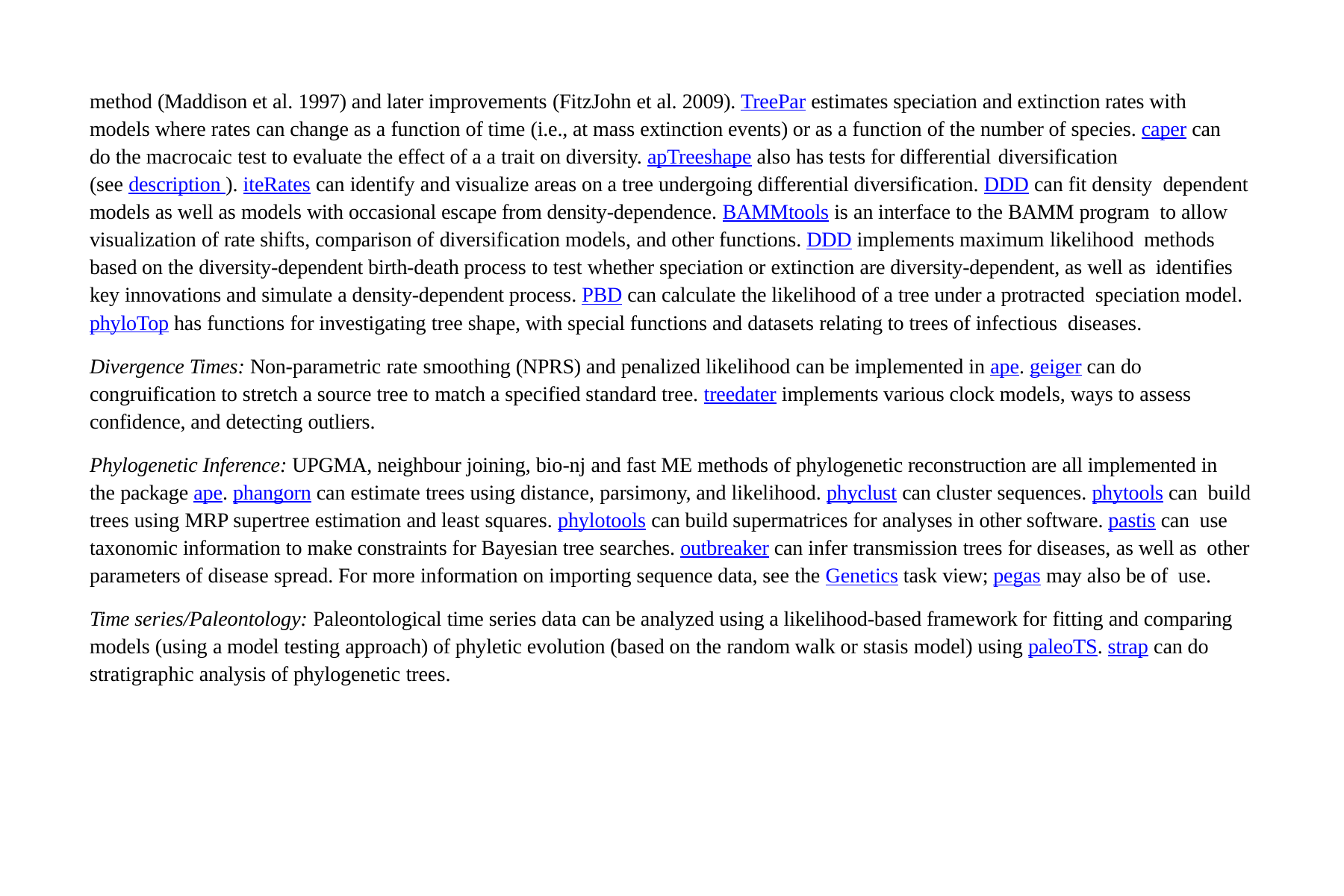

method (Maddison et al. 1997) and later improvements (FitzJohn et al. 2009). TreePar estimates speciation and extinction rates with  models where rates can change as a function of time (i.e., at mass extinction events) or as a function of the number of species. caper can  do the macrocaic test to evaluate the effect of a a trait on diversity. apTreeshape also has tests for differential diversification
(see description ). iteRates can identify and visualize areas on a tree undergoing differential diversification. DDD can fit density  dependent models as well as models with occasional escape from density-dependence. BAMMtools is an interface to the BAMM program  to allow visualization of rate shifts, comparison of diversification models, and other functions. DDD implements maximum likelihood  methods based on the diversity-dependent birth-death process to test whether speciation or extinction are diversity-dependent, as well as  identifies key innovations and simulate a density-dependent process. PBD can calculate the likelihood of a tree under a protracted  speciation model. phyloTop has functions for investigating tree shape, with special functions and datasets relating to trees of infectious  diseases.
Divergence Times: Non-parametric rate smoothing (NPRS) and penalized likelihood can be implemented in ape. geiger can do  congruification to stretch a source tree to match a specified standard tree. treedater implements various clock models, ways to assess  confidence, and detecting outliers.
Phylogenetic Inference: UPGMA, neighbour joining, bio-nj and fast ME methods of phylogenetic reconstruction are all implemented in  the package ape. phangorn can estimate trees using distance, parsimony, and likelihood. phyclust can cluster sequences. phytools can  build trees using MRP supertree estimation and least squares. phylotools can build supermatrices for analyses in other software. pastis can  use taxonomic information to make constraints for Bayesian tree searches. outbreaker can infer transmission trees for diseases, as well as  other parameters of disease spread. For more information on importing sequence data, see the Genetics task view; pegas may also be of  use.
Time series/Paleontology: Paleontological time series data can be analyzed using a likelihood-based framework for fitting and comparing  models (using a model testing approach) of phyletic evolution (based on the random walk or stasis model) using paleoTS. strap can do  stratigraphic analysis of phylogenetic trees.